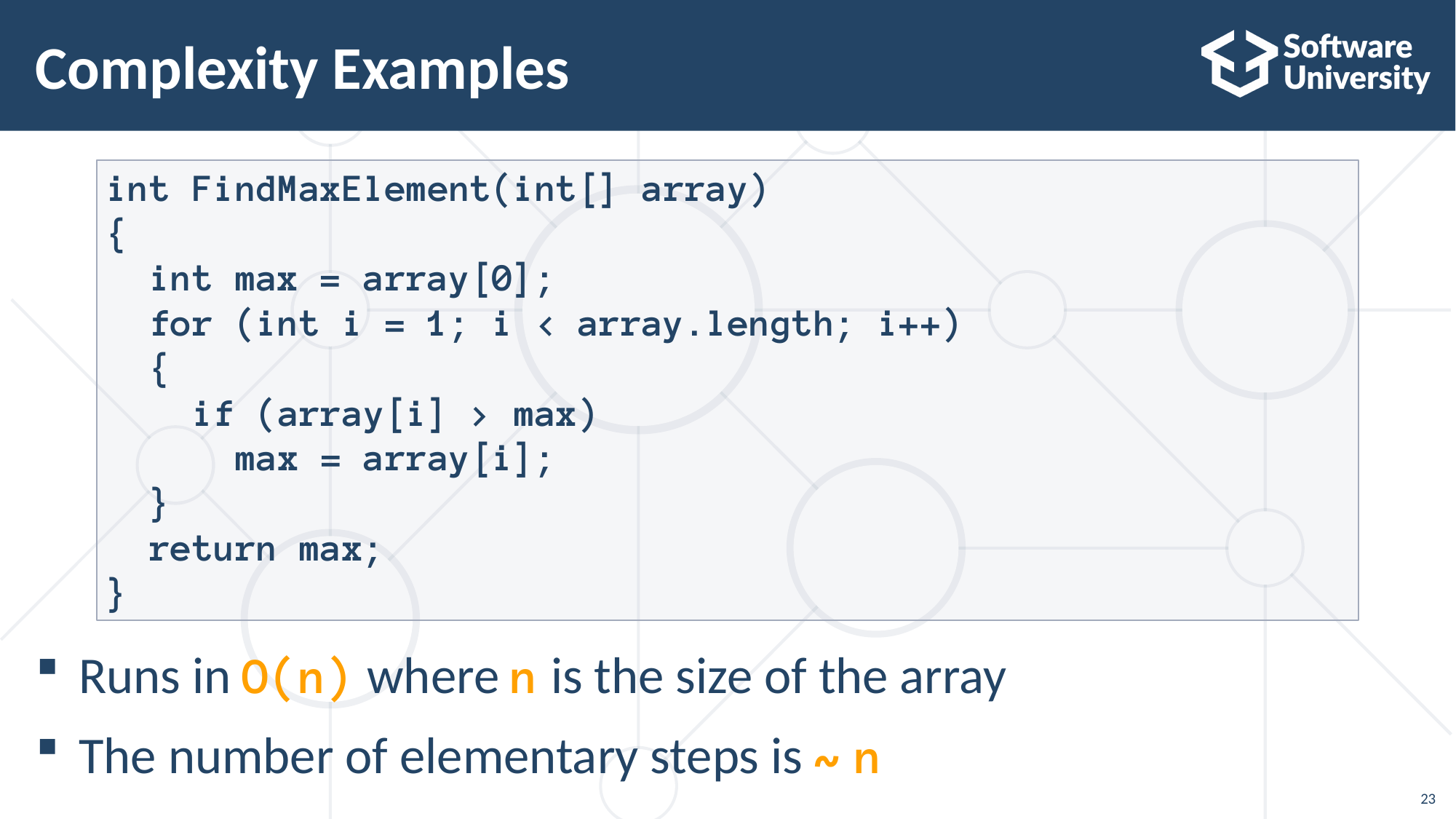

# Complexity Examples
int FindMaxElement(int[] array)
{
  int max = array[0];
  for (int i = 1; i < array.length; i++)
  {
    if (array[i] > max)
      max = array[i];
  }
  return max;
}
Runs in O(n) where n is the size of the array
The number of elementary steps is ~ n
23